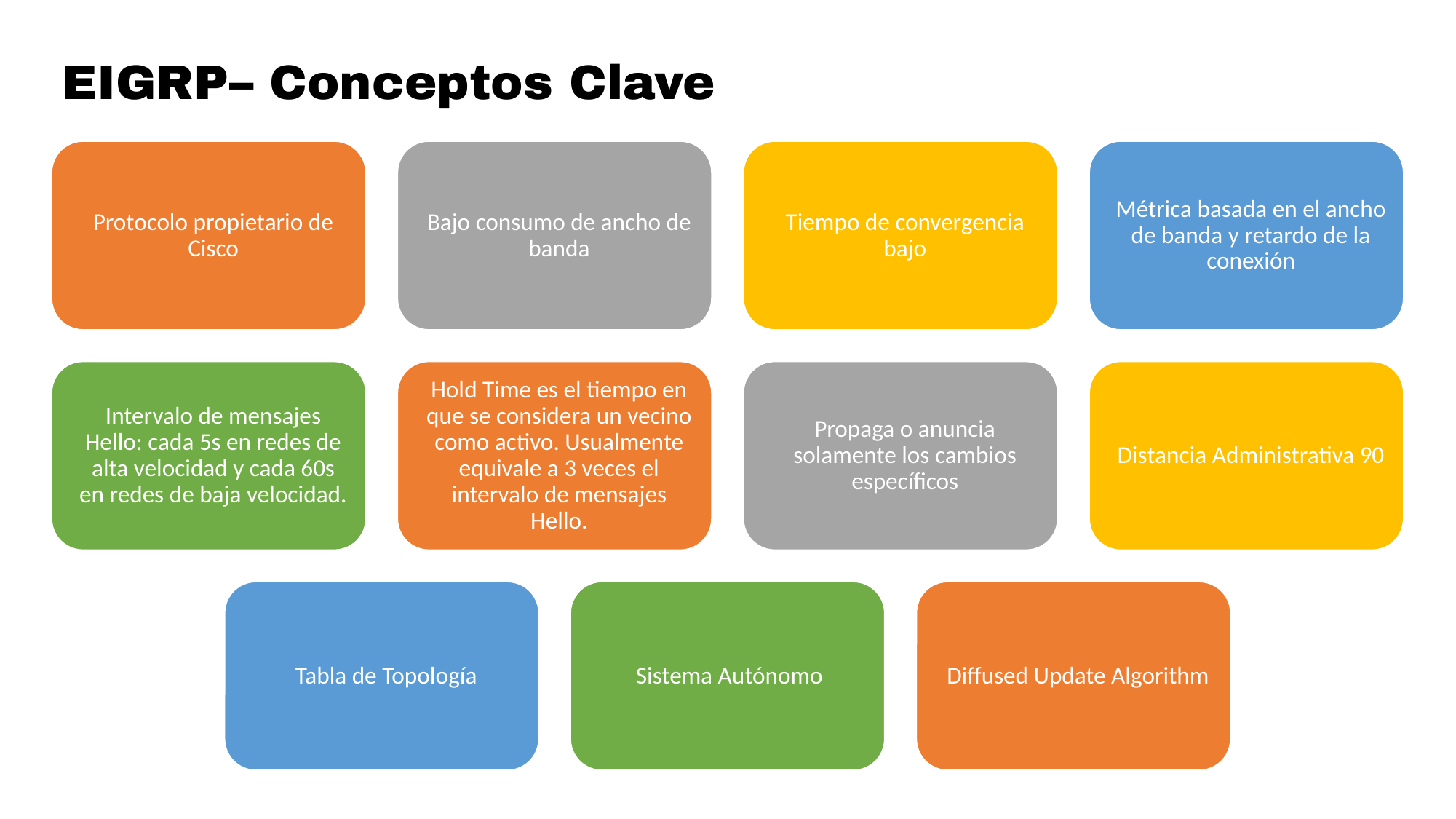

# EIGRP– Conceptos Clave
Protocolo propietario de Cisco
Bajo consumo de ancho de banda
Tiempo de convergencia bajo
Métrica basada en el ancho de banda y retardo de la conexión
Intervalo de mensajes Hello: cada 5s en redes de alta velocidad y cada 60s en redes de baja velocidad.
Hold Time es el tiempo en que se considera un vecino como activo. Usualmente equivale a 3 veces el intervalo de mensajes Hello.
Propaga o anuncia solamente los cambios específicos
Distancia Administrativa 90
Tabla de Topología
Sistema Autónomo
Diffused Update Algorithm